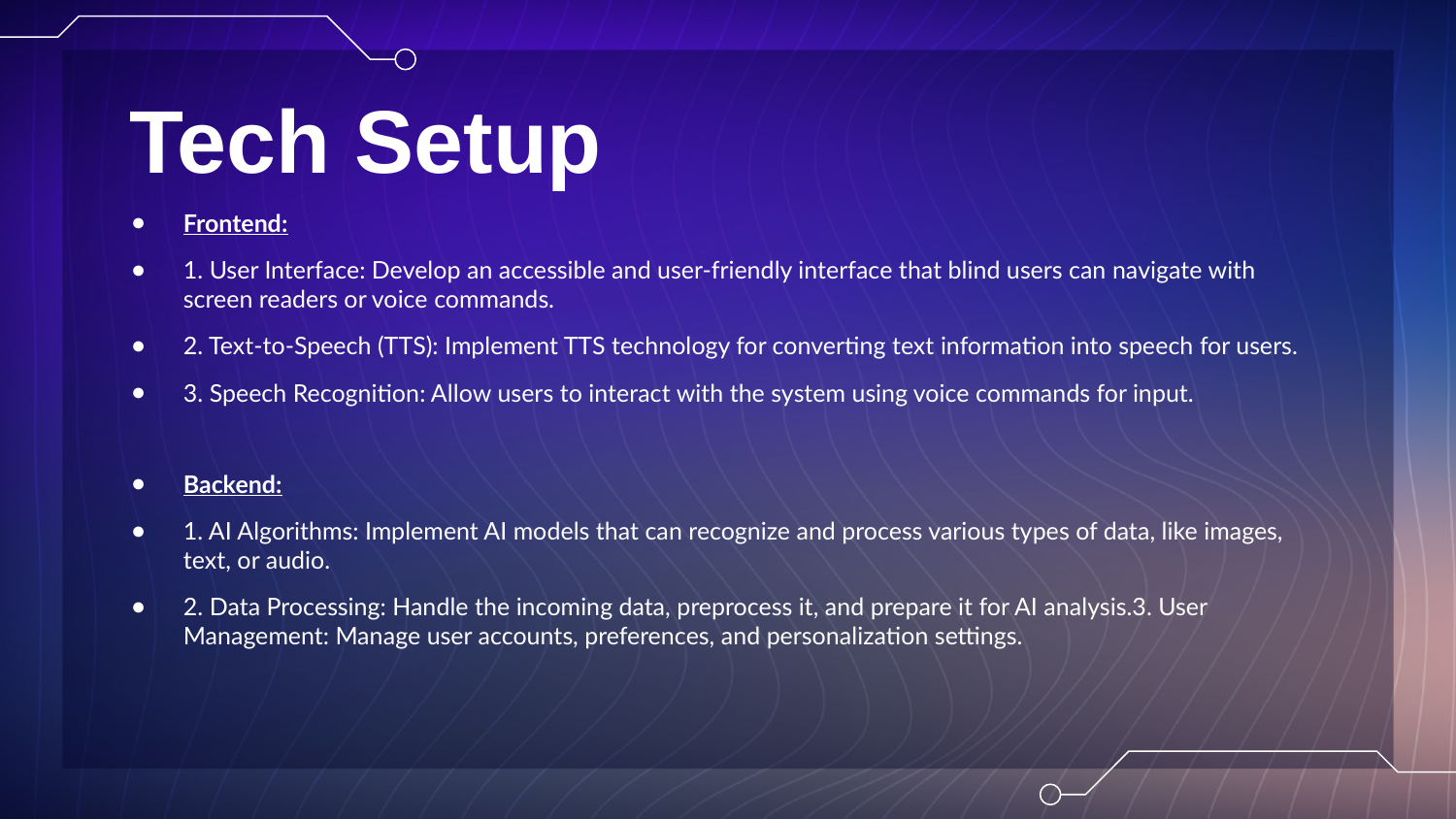

# Tech Setup
Frontend:
1. User Interface: Develop an accessible and user-friendly interface that blind users can navigate with screen readers or voice commands.
2. Text-to-Speech (TTS): Implement TTS technology for converting text information into speech for users.
3. Speech Recognition: Allow users to interact with the system using voice commands for input.

Backend:
1. AI Algorithms: Implement AI models that can recognize and process various types of data, like images, text, or audio.
2. Data Processing: Handle the incoming data, preprocess it, and prepare it for AI analysis.3. User Management: Manage user accounts, preferences, and personalization settings.